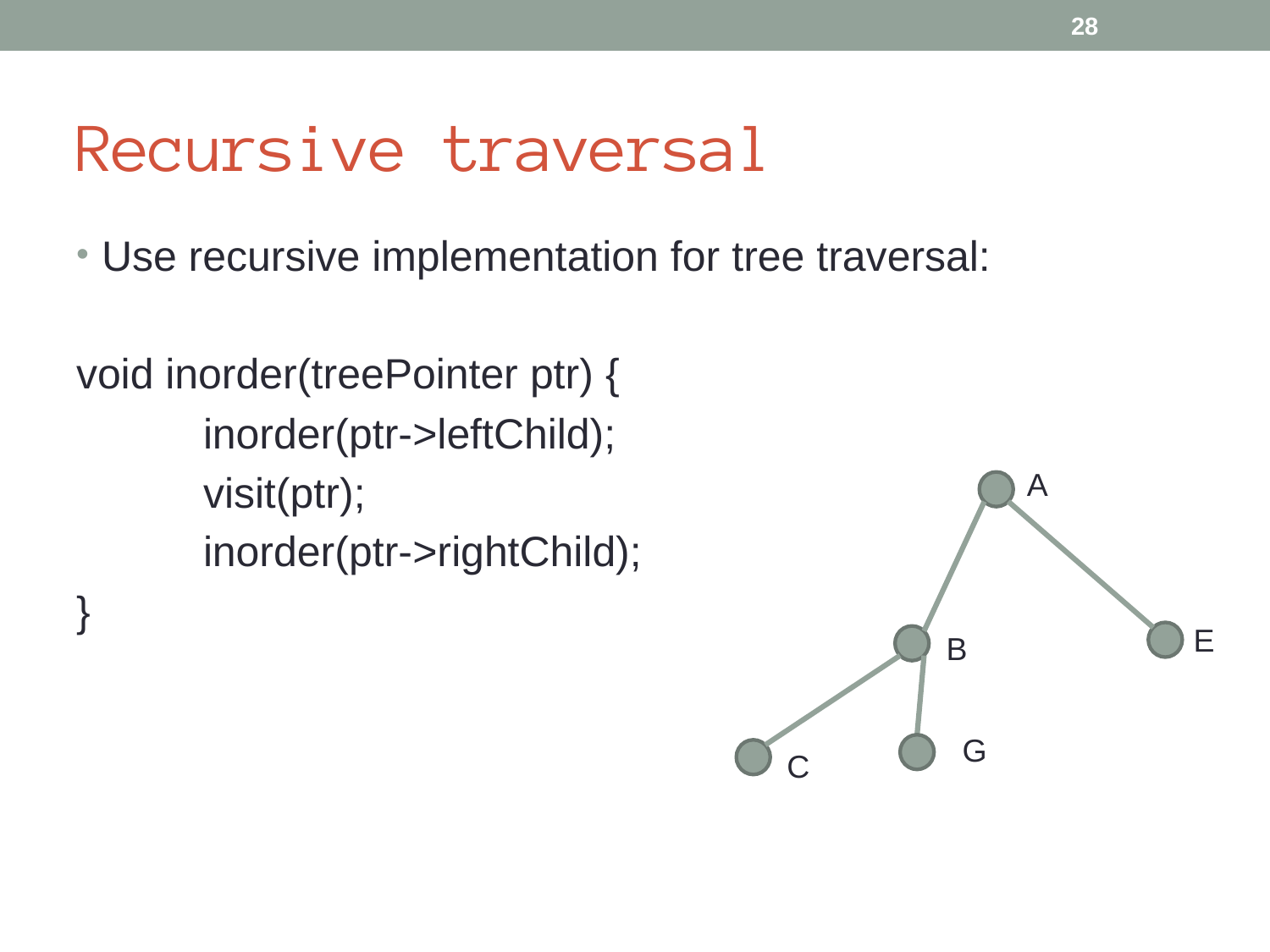

28
# Recursive traversal
Use recursive implementation for tree traversal:

void inorder(treePointer ptr) {
	inorder(ptr->leftChild);
	visit(ptr);
	inorder(ptr->rightChild);
}

A

E
B

G

C